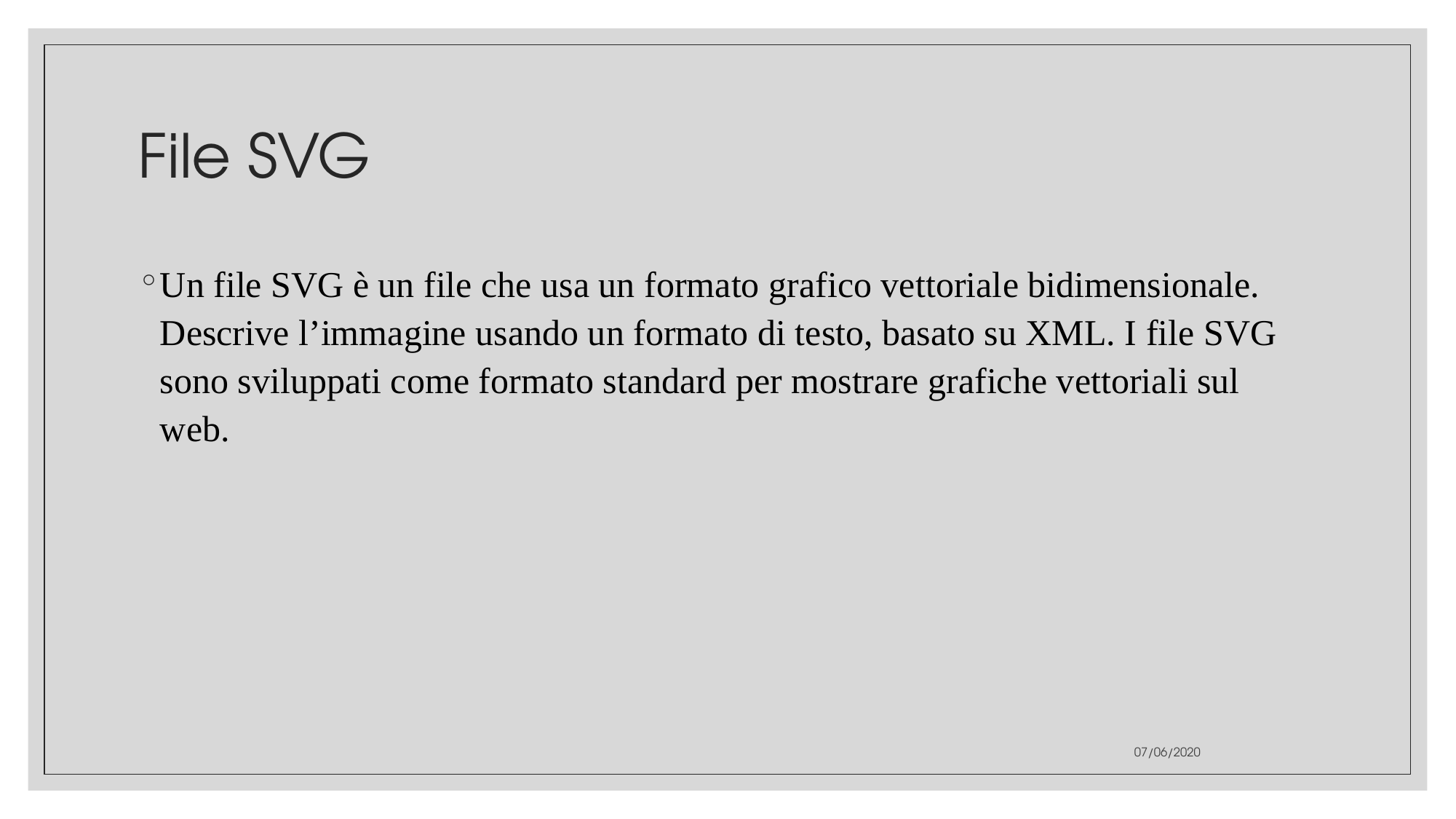

# File SVG
Un file SVG è un file che usa un formato grafico vettoriale bidimensionale. Descrive l’immagine usando un formato di testo, basato su XML. I file SVG sono sviluppati come formato standard per mostrare grafiche vettoriali sul web.

07/06/2020